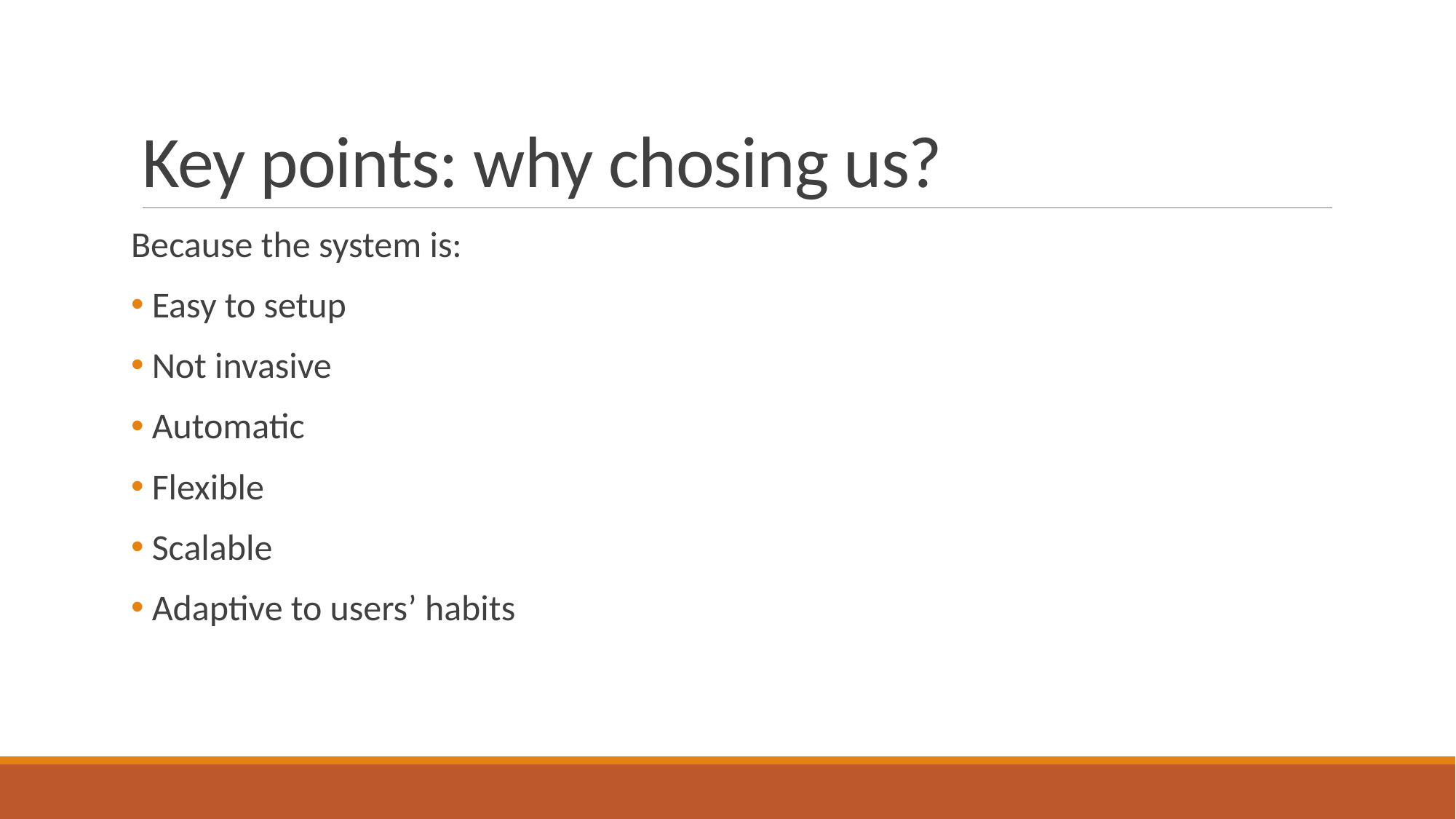

# Key points: why chosing us?
Because the system is:
 Easy to setup
 Not invasive
 Automatic
 Flexible
 Scalable
 Adaptive to users’ habits